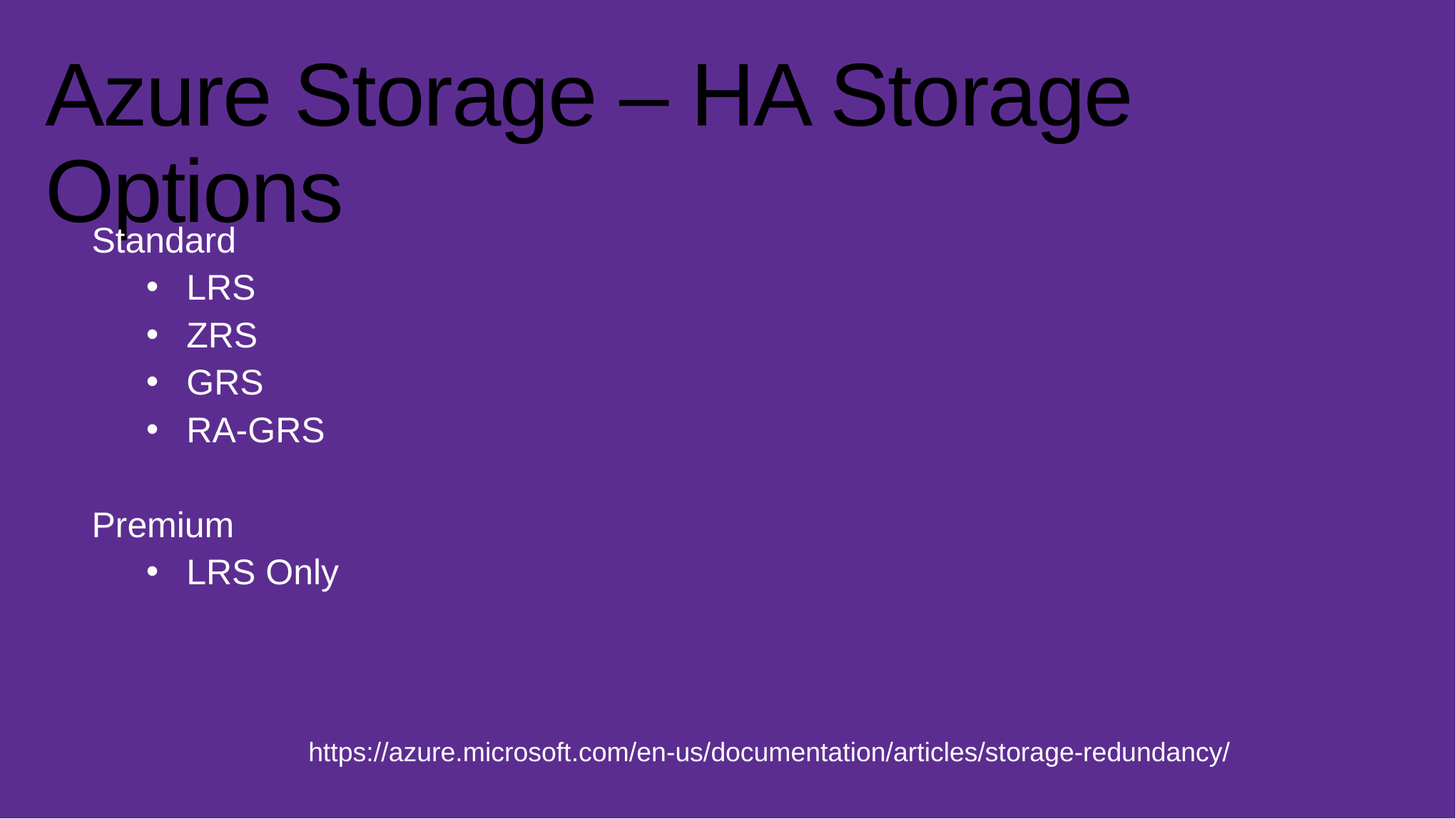

# Azure Storage – HA Storage Options
Standard
LRS
ZRS
GRS
RA-GRS

Premium
LRS Only
https://azure.microsoft.com/en-us/documentation/articles/storage-redundancy/